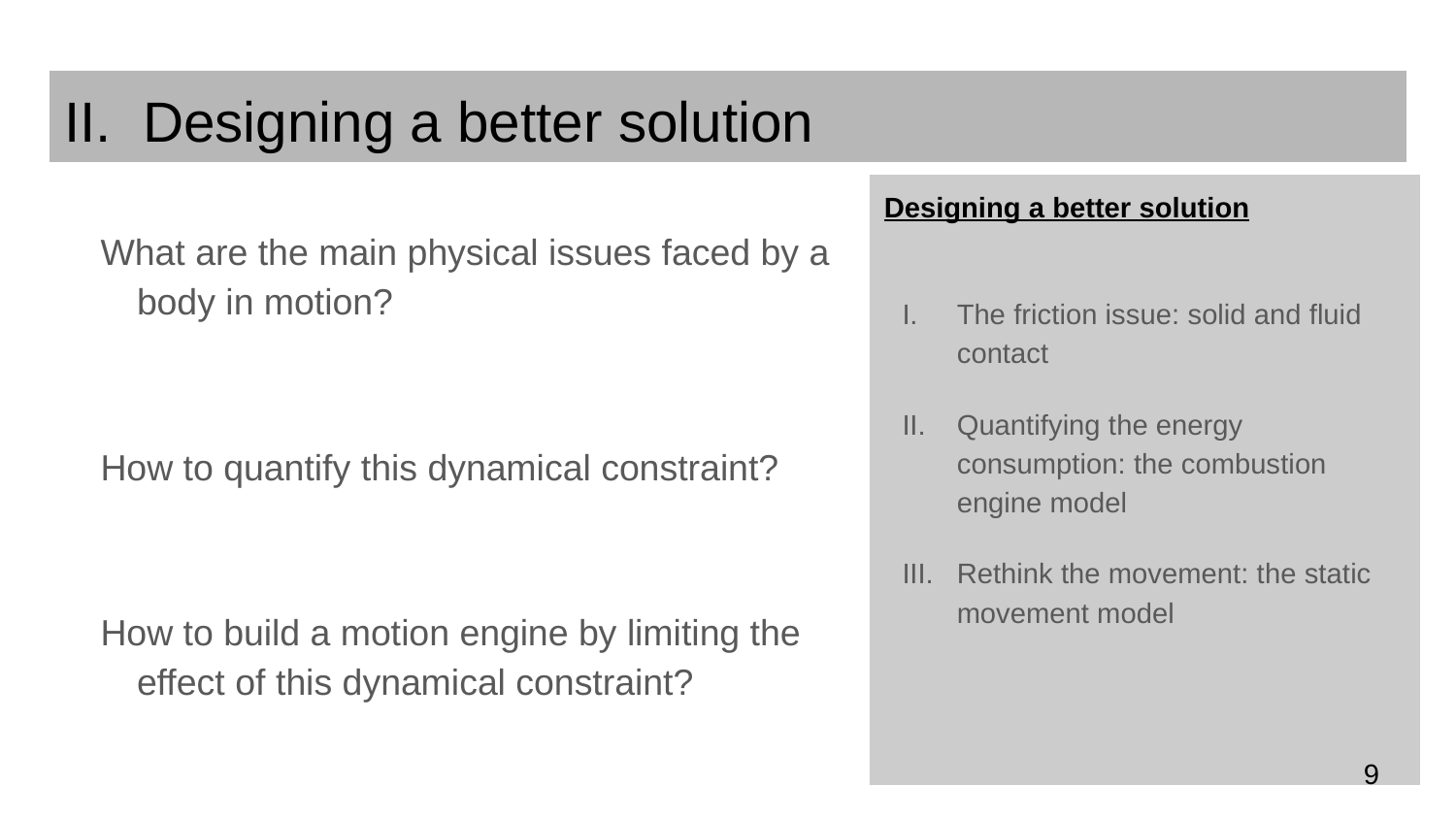

# II.  Designing a better solution
Designing a better solution

The friction issue: solid and fluid contact
Quantifying the energy consumption: the combustion engine model
Rethink the movement: the static movement model

What are the main physical issues faced by a body in motion?

How to quantify this dynamical constraint?

How to build a motion engine by limiting the effect of this dynamical constraint?
9